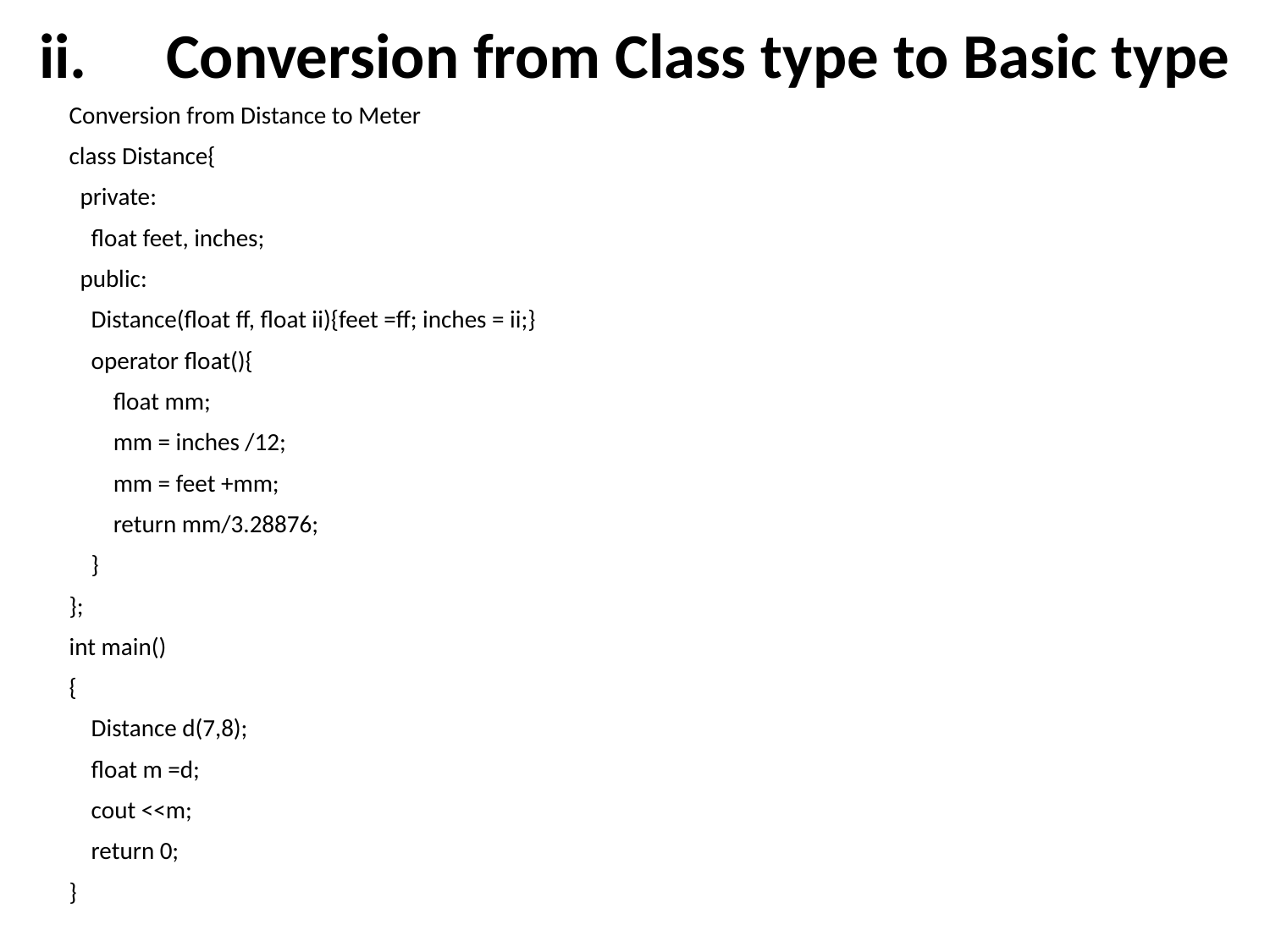

# ii.	Conversion from Class type to Basic type
Conversion from Distance to Meter
class Distance{
  private:
    float feet, inches;
  public:
    Distance(float ff, float ii){feet =ff; inches = ii;}
    operator float(){
        float mm;
        mm = inches /12;
        mm = feet +mm;
        return mm/3.28876;
    }
};
int main()
{
    Distance d(7,8);
    float m =d;
    cout <<m;
    return 0;
}